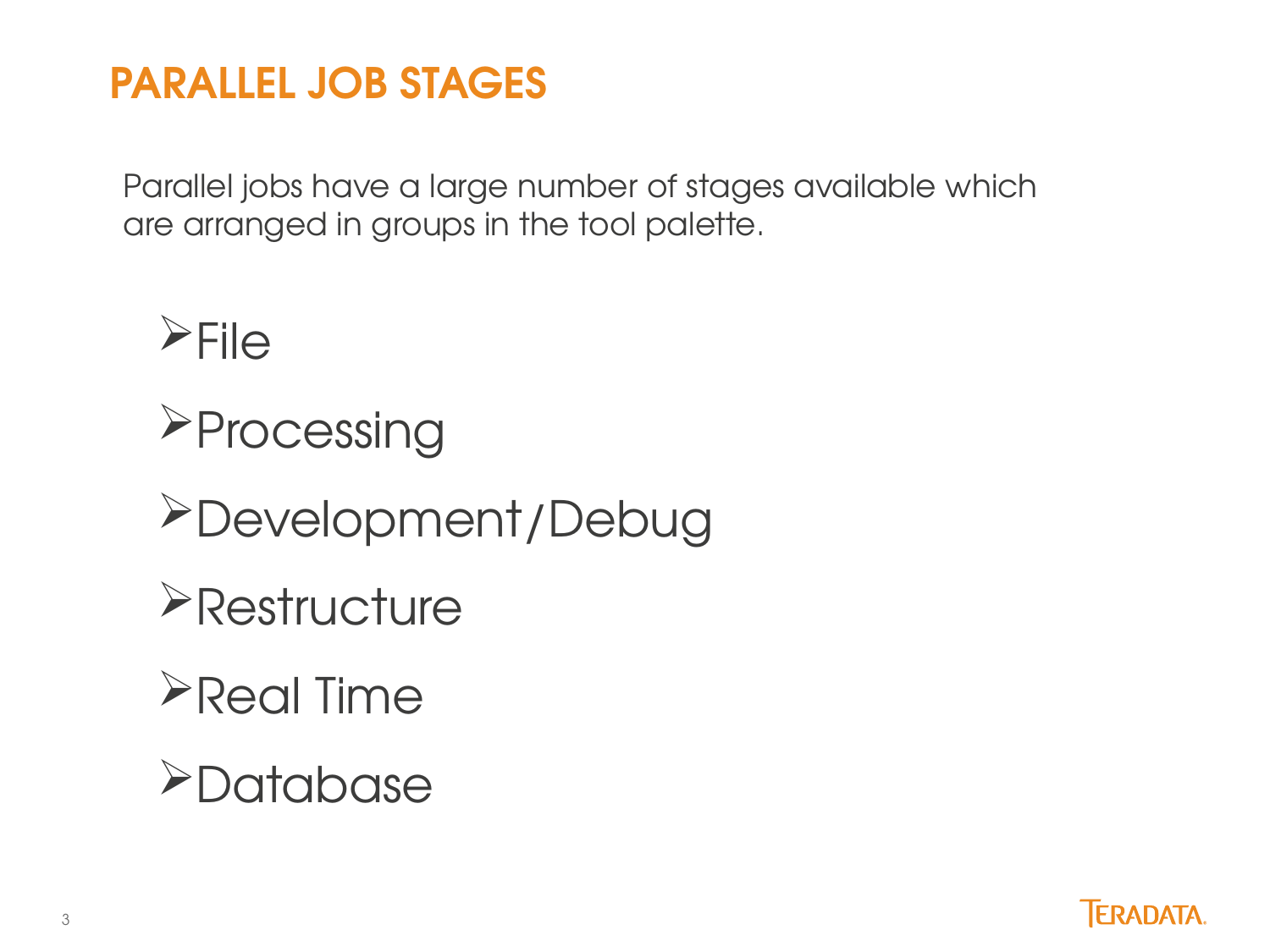

PARALLEL JOB STAGES
Parallel jobs have a large number of stages available which are arranged in groups in the tool palette.

File
Processing
Development/Debug
Restructure
Real Time
Database